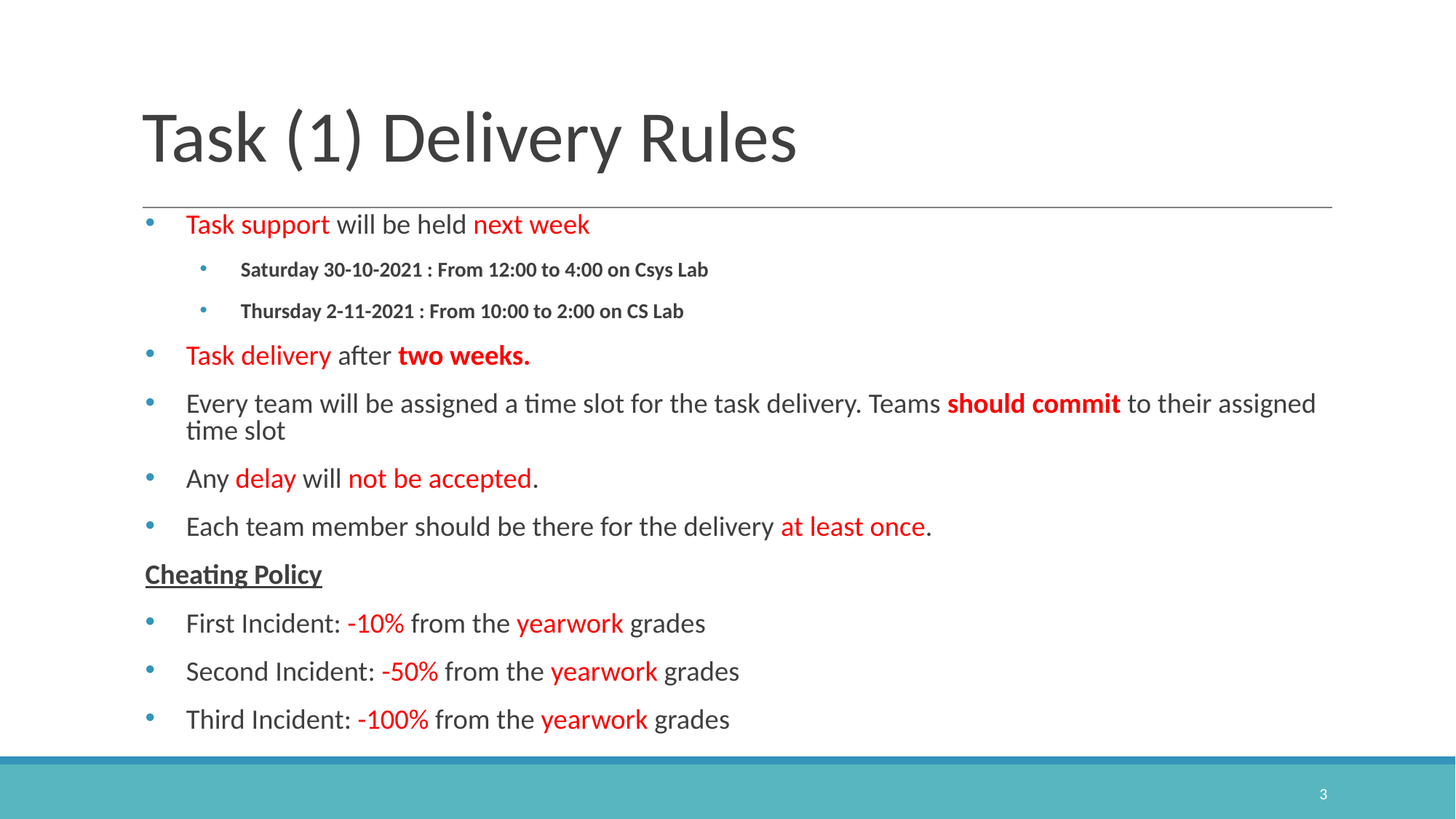

# Task (1) Delivery Rules
Task support will be held next week
Saturday 30-10-2021 : From 12:00 to 4:00 on Csys Lab
Thursday 2-11-2021 : From 10:00 to 2:00 on CS Lab
Task delivery after two weeks.
Every team will be assigned a time slot for the task delivery. Teams should commit to their assigned time slot
Any delay will not be accepted.
Each team member should be there for the delivery at least once.
Cheating Policy
First Incident: -10% from the yearwork grades
Second Incident: -50% from the yearwork grades
Third Incident: -100% from the yearwork grades

3